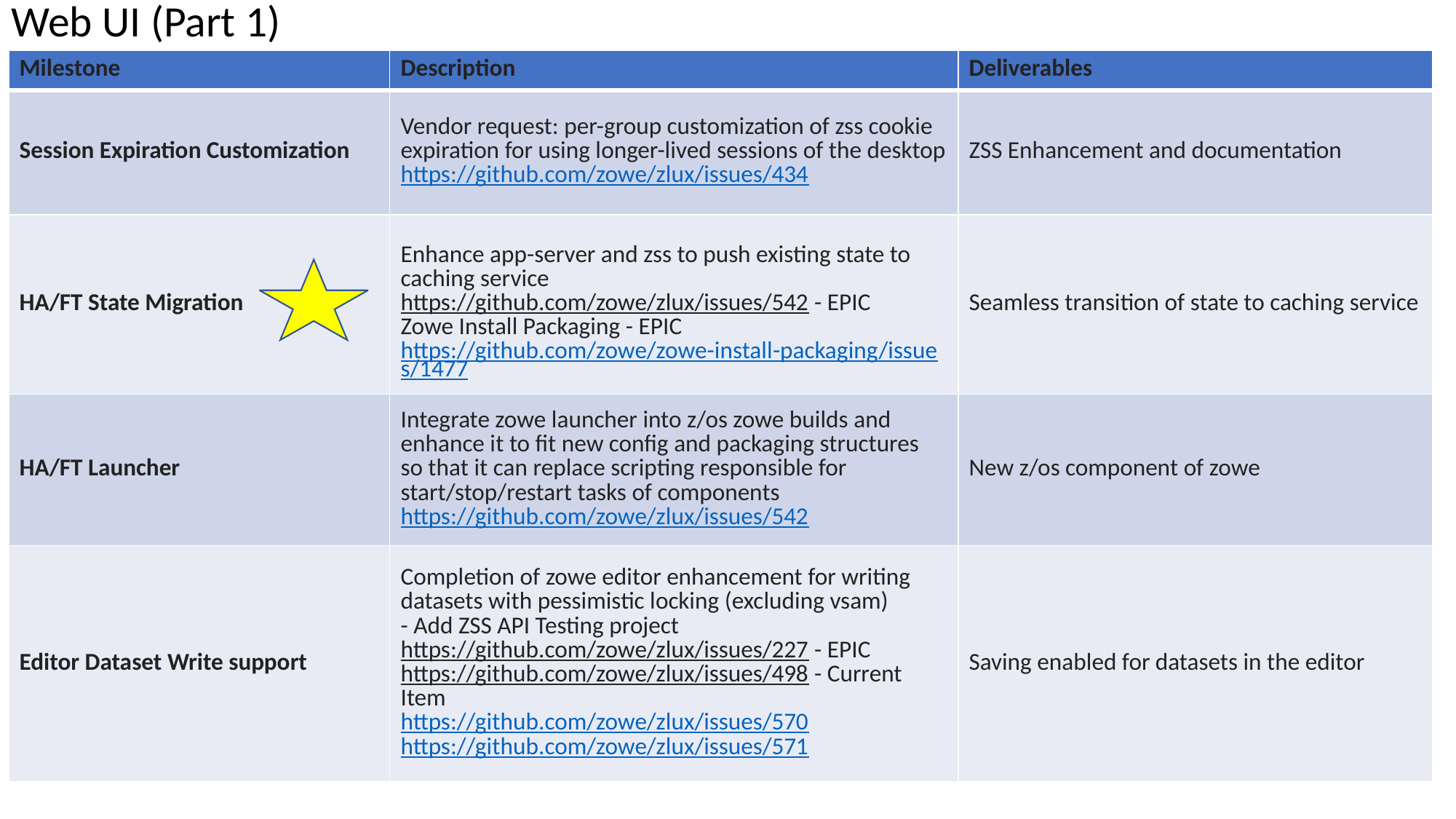

# Web UI (Part 1)
| Milestone | Description | Deliverables |
| --- | --- | --- |
| Session Expiration Customization | Vendor request: per-group customization of zss cookie expiration for using longer-lived sessions of the desktop https://github.com/zowe/zlux/issues/434 | ZSS Enhancement and documentation |
| HA/FT State Migration | Enhance app-server and zss to push existing state to caching service https://github.com/zowe/zlux/issues/542 - EPIC Zowe Install Packaging - EPIC https://github.com/zowe/zowe-install-packaging/issues/1477 | Seamless transition of state to caching service |
| HA/FT Launcher | Integrate zowe launcher into z/os zowe builds and enhance it to fit new config and packaging structures so that it can replace scripting responsible for start/stop/restart tasks of components https://github.com/zowe/zlux/issues/542 | New z/os component of zowe |
| Editor Dataset Write support | Completion of zowe editor enhancement for writing datasets with pessimistic locking (excluding vsam) - Add ZSS API Testing project https://github.com/zowe/zlux/issues/227 - EPIC https://github.com/zowe/zlux/issues/498 - Current Item https://github.com/zowe/zlux/issues/570 https://github.com/zowe/zlux/issues/571 | Saving enabled for datasets in the editor |